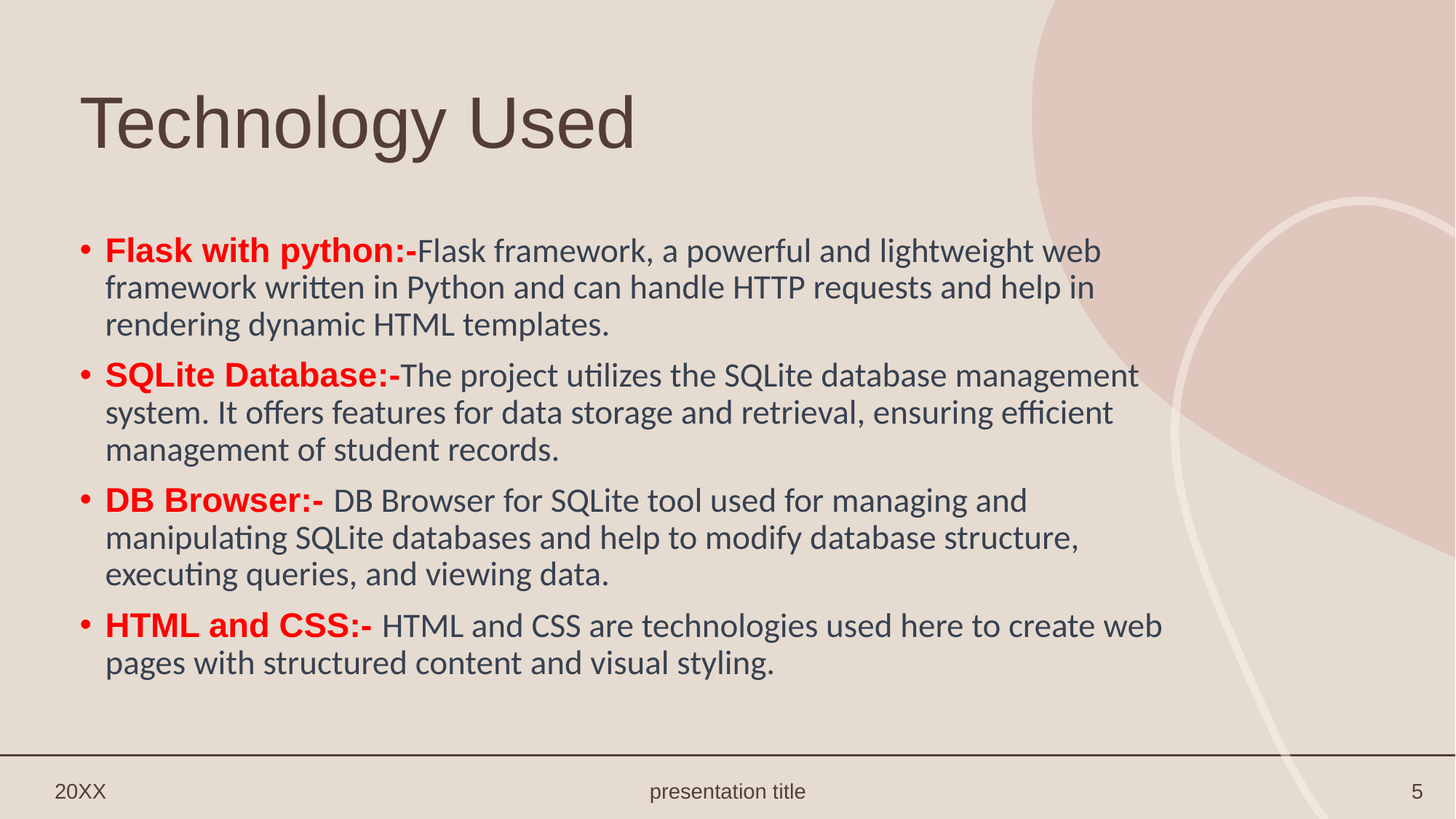

# Technology Used
Flask with python:-Flask framework, a powerful and lightweight web framework written in Python and can handle HTTP requests and help in rendering dynamic HTML templates.
SQLite Database:-The project utilizes the SQLite database management system. It offers features for data storage and retrieval, ensuring efficient management of student records.
DB Browser:- DB Browser for SQLite tool used for managing and manipulating SQLite databases and help to modify database structure, executing queries, and viewing data.
HTML and CSS:- HTML and CSS are technologies used here to create web pages with structured content and visual styling.

20XX
presentation title
5